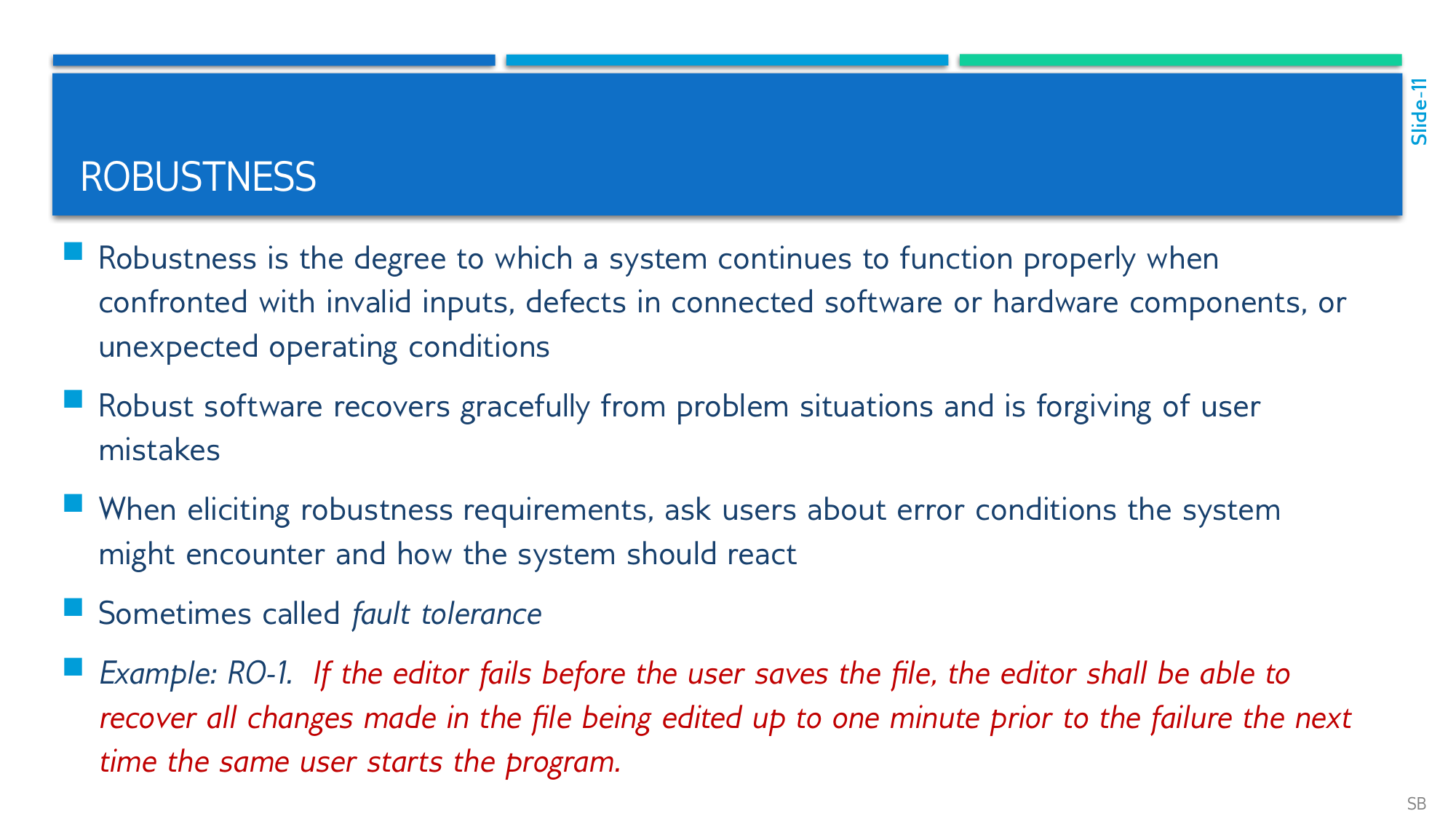

Slide-11
# robustness
Robustness is the degree to which a system continues to function properly when confronted with invalid inputs, defects in connected software or hardware components, or unexpected operating conditions
Robust software recovers gracefully from problem situations and is forgiving of user mistakes
When eliciting robustness requirements, ask users about error conditions the system might encounter and how the system should react
Sometimes called fault tolerance
Example: RO-1.  If the editor fails before the user saves the file, the editor shall be able to recover all changes made in the file being edited up to one minute prior to the failure the next time the same user starts the program.
SB